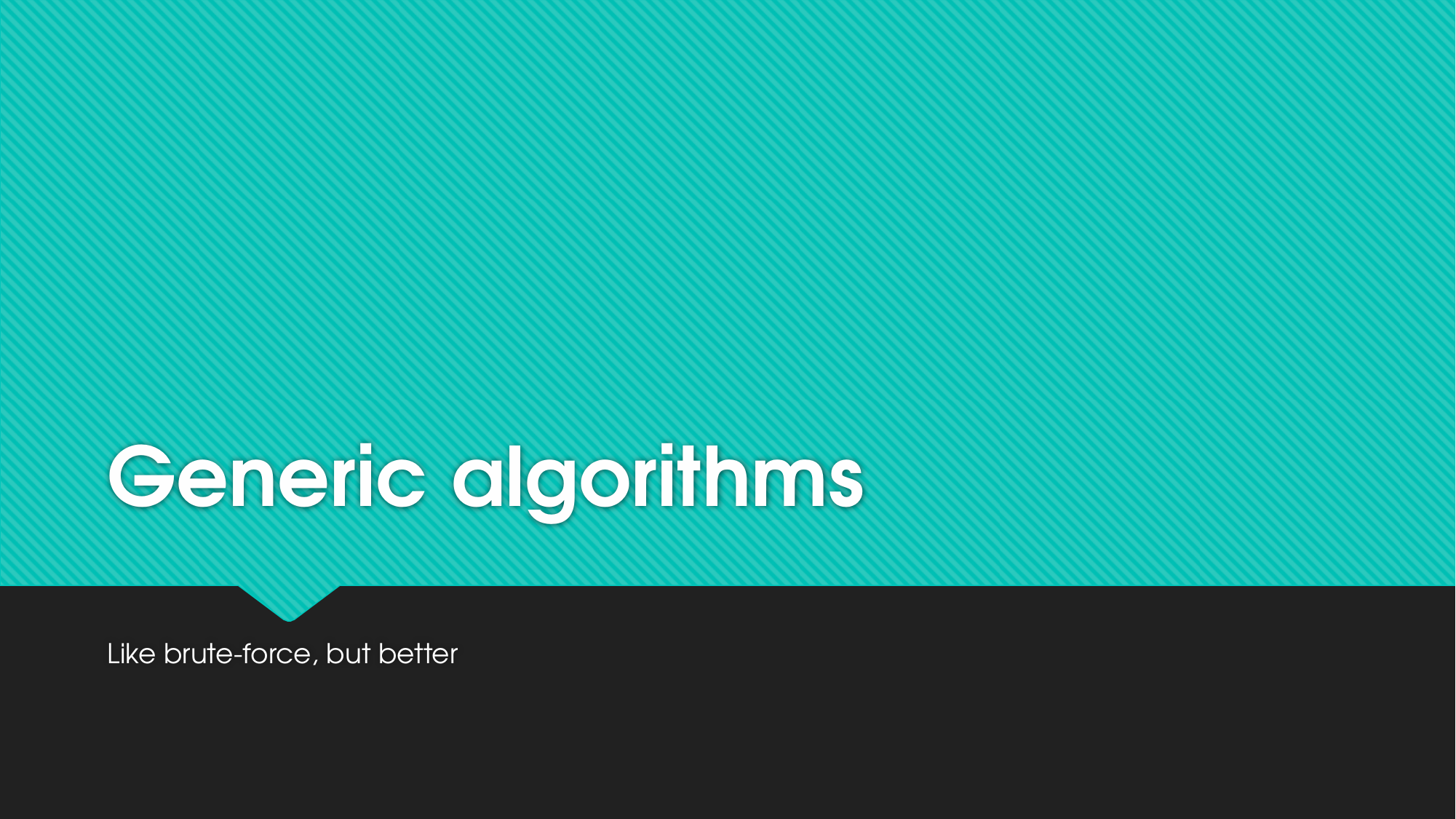

# Generic algorithms
Like brute-force, but better